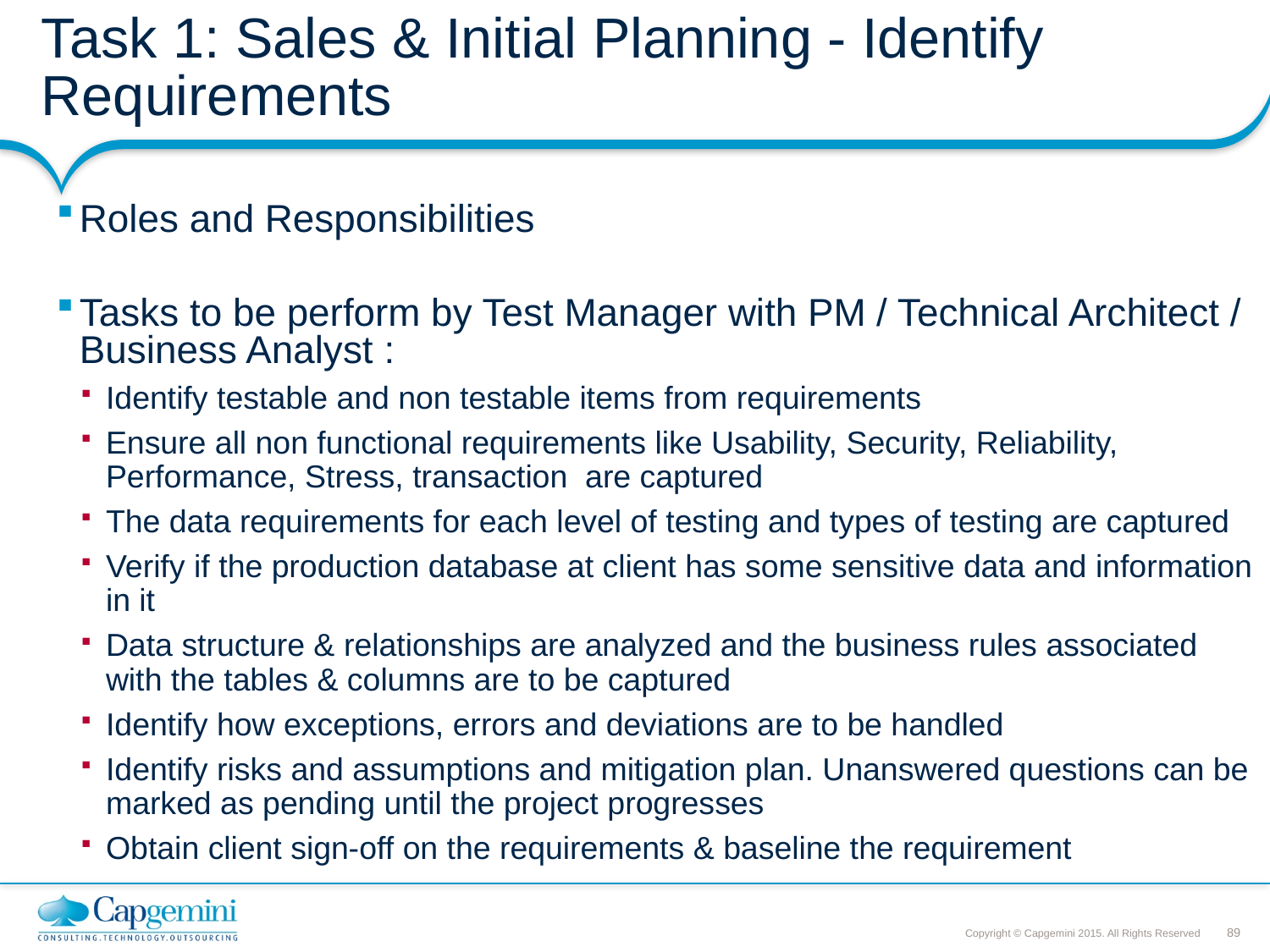

# Task 1: Sales & Initial Planning - Identify Requirements
Roles and Responsibilities
Tasks to be perform by Test Manager with PM / Technical Architect / Business Analyst :
Identify testable and non testable items from requirements
Ensure all non functional requirements like Usability, Security, Reliability, Performance, Stress, transaction  are captured
The data requirements for each level of testing and types of testing are captured
Verify if the production database at client has some sensitive data and information in it
Data structure & relationships are analyzed and the business rules associated with the tables & columns are to be captured
Identify how exceptions, errors and deviations are to be handled
Identify risks and assumptions and mitigation plan. Unanswered questions can be marked as pending until the project progresses
Obtain client sign-off on the requirements & baseline the requirement